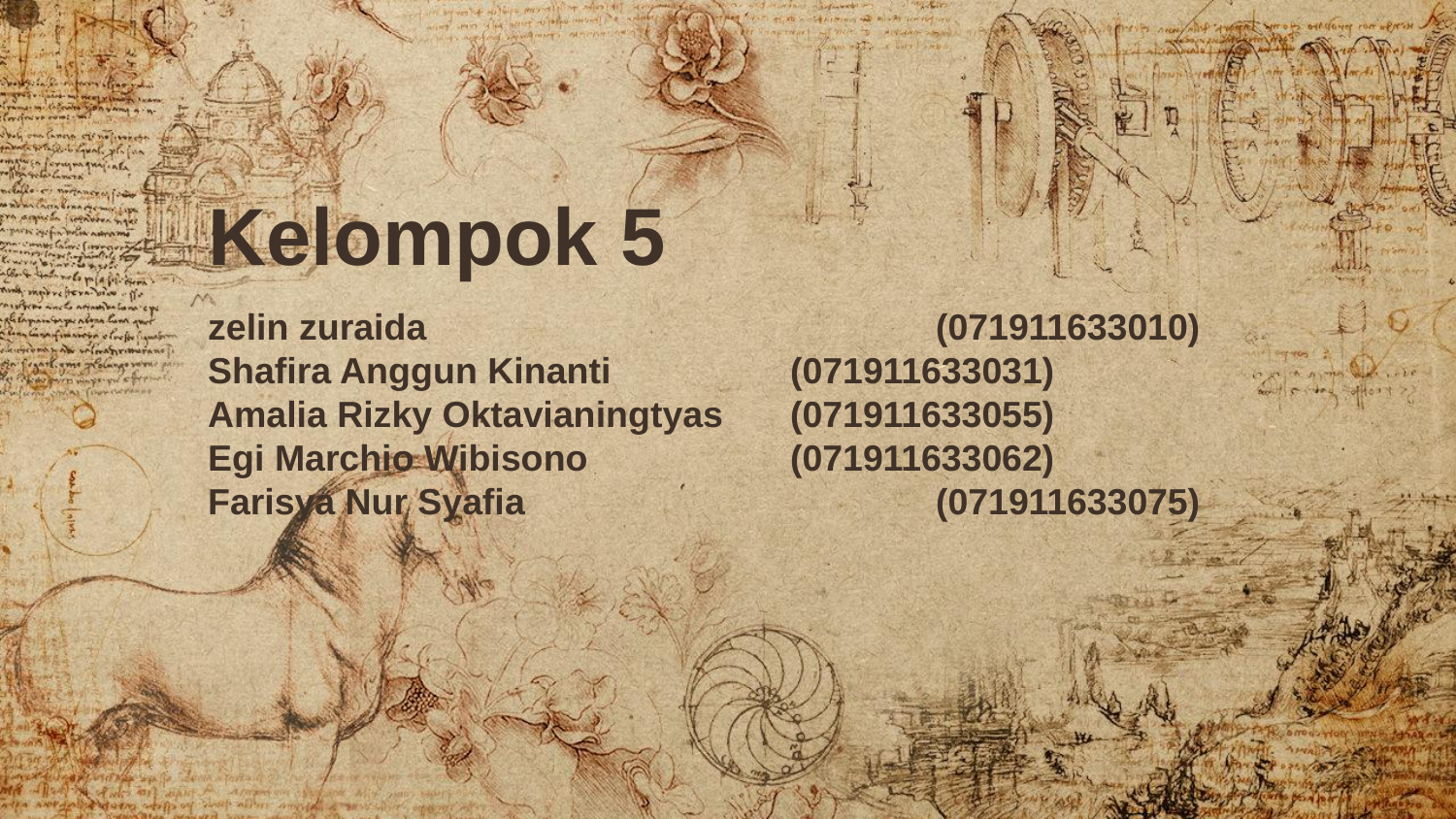

# Kelompok 5 zelin zuraida		         		(071911633010) Shafira Anggun Kinanti		(071911633031) Amalia Rizky Oktavianingtyas	(071911633055) Egi Marchio Wibisono		(071911633062) Farisya Nur Syafia			(071911633075)